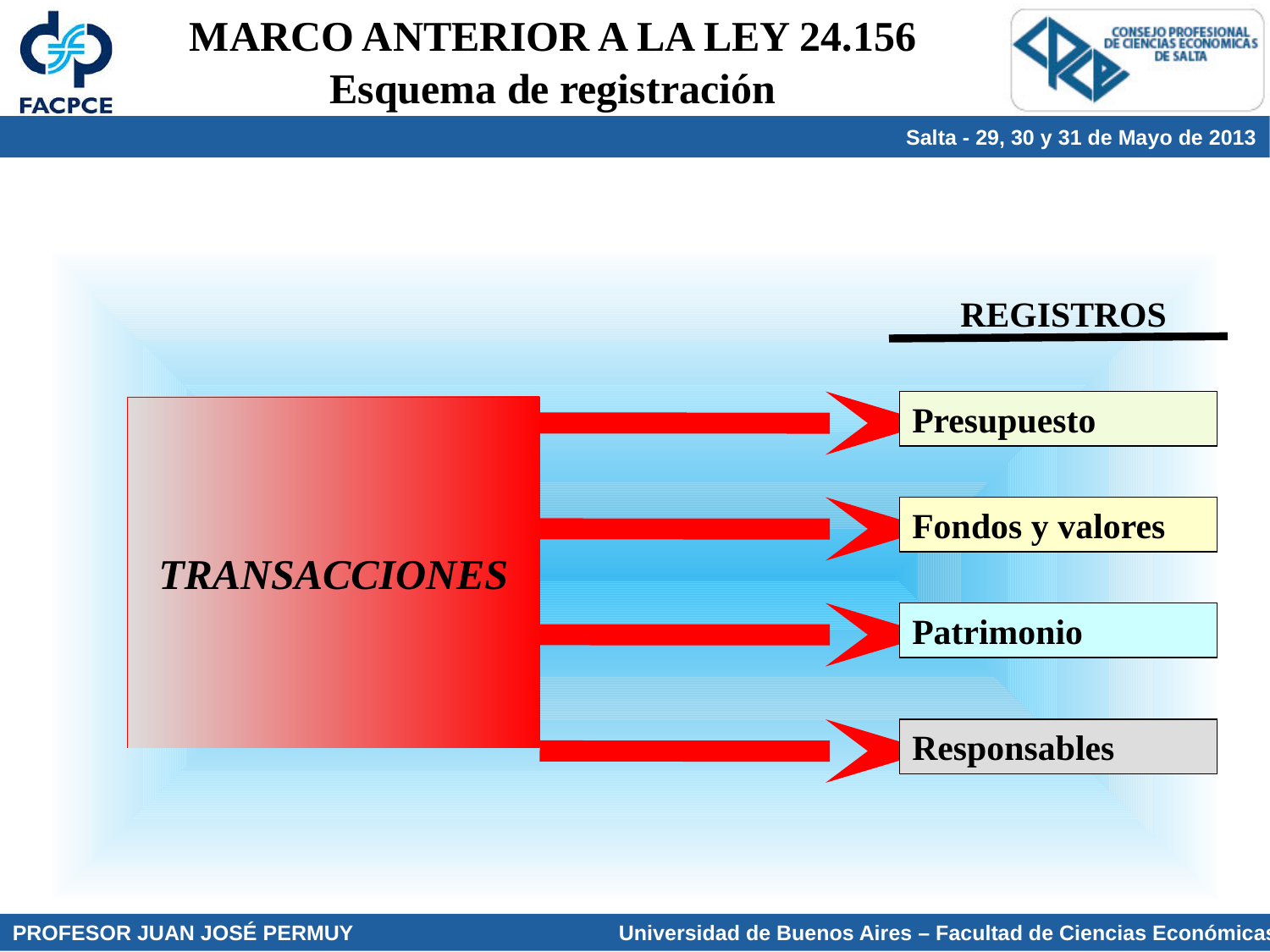

MARCO ANTERIOR A LA LEY 24.156
Esquema de registración

REGISTROS

Presupuesto

TRANSACCIONES

Fondos y valores

Patrimonio

Responsables